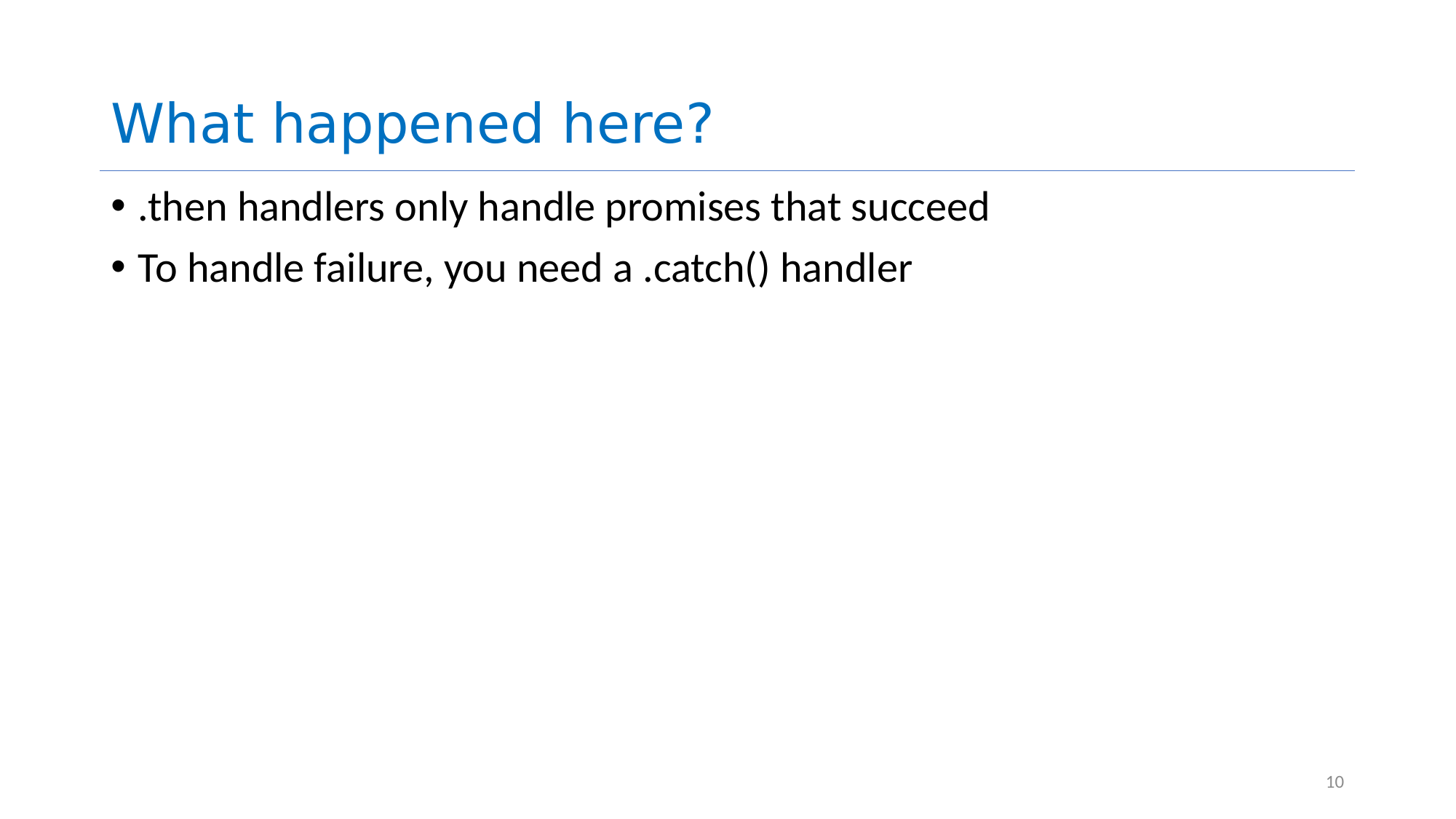

# What happened here?
.then handlers only handle promises that succeed
To handle failure, you need a .catch() handler
10